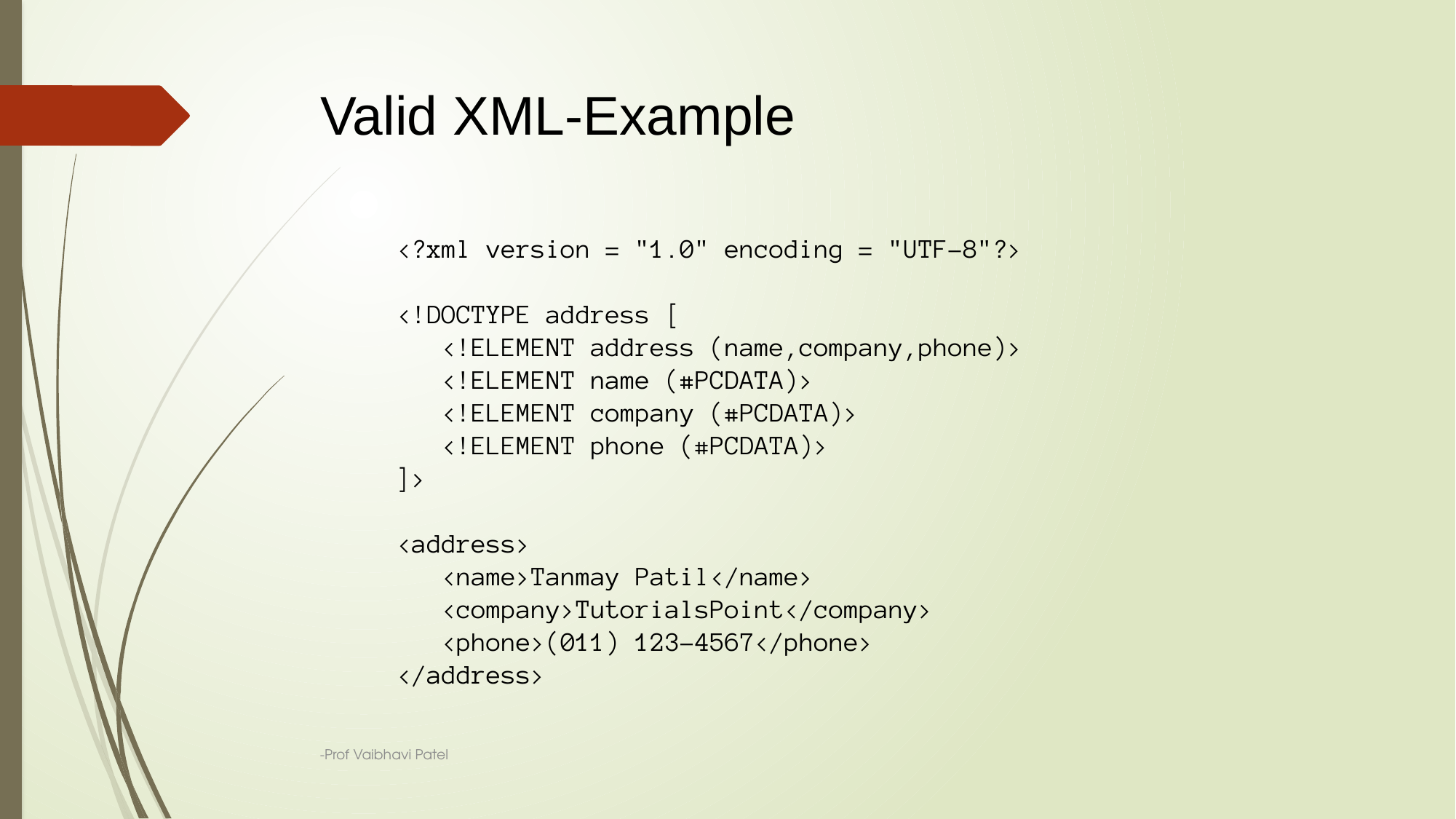

# Valid XML-Example
<?xml version = "1.0" encoding = "UTF-8"?>

<!DOCTYPE address [
   <!ELEMENT address (name,company,phone)>
   <!ELEMENT name (#PCDATA)>
   <!ELEMENT company (#PCDATA)>
   <!ELEMENT phone (#PCDATA)>
]>

<address>
   <name>Tanmay Patil</name>
   <company>TutorialsPoint</company>
   <phone>(011) 123-4567</phone>
</address>
-Prof Vaibhavi Patel